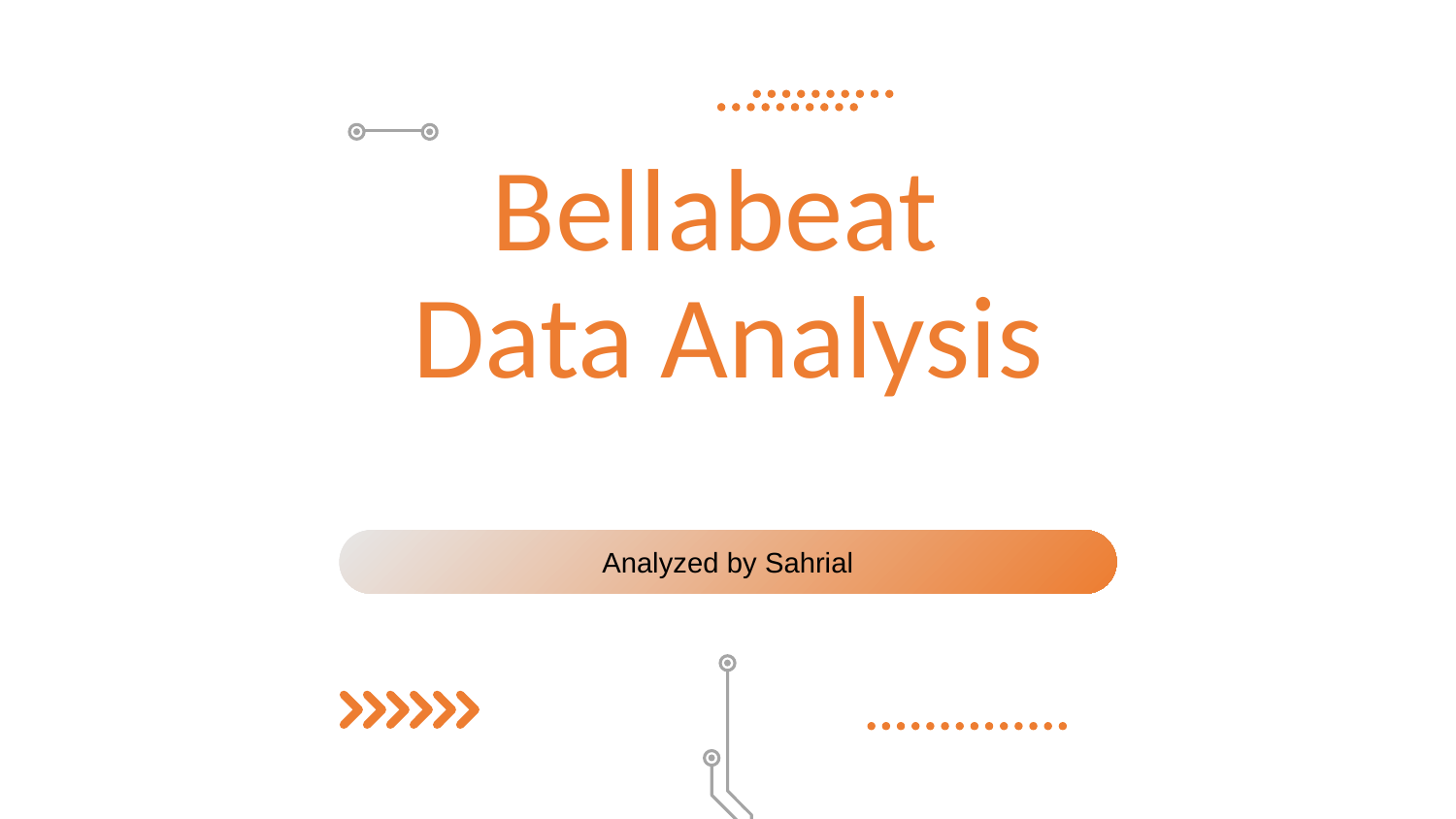

# Bellabeat Data Analysis
Analyzed by Sahrial